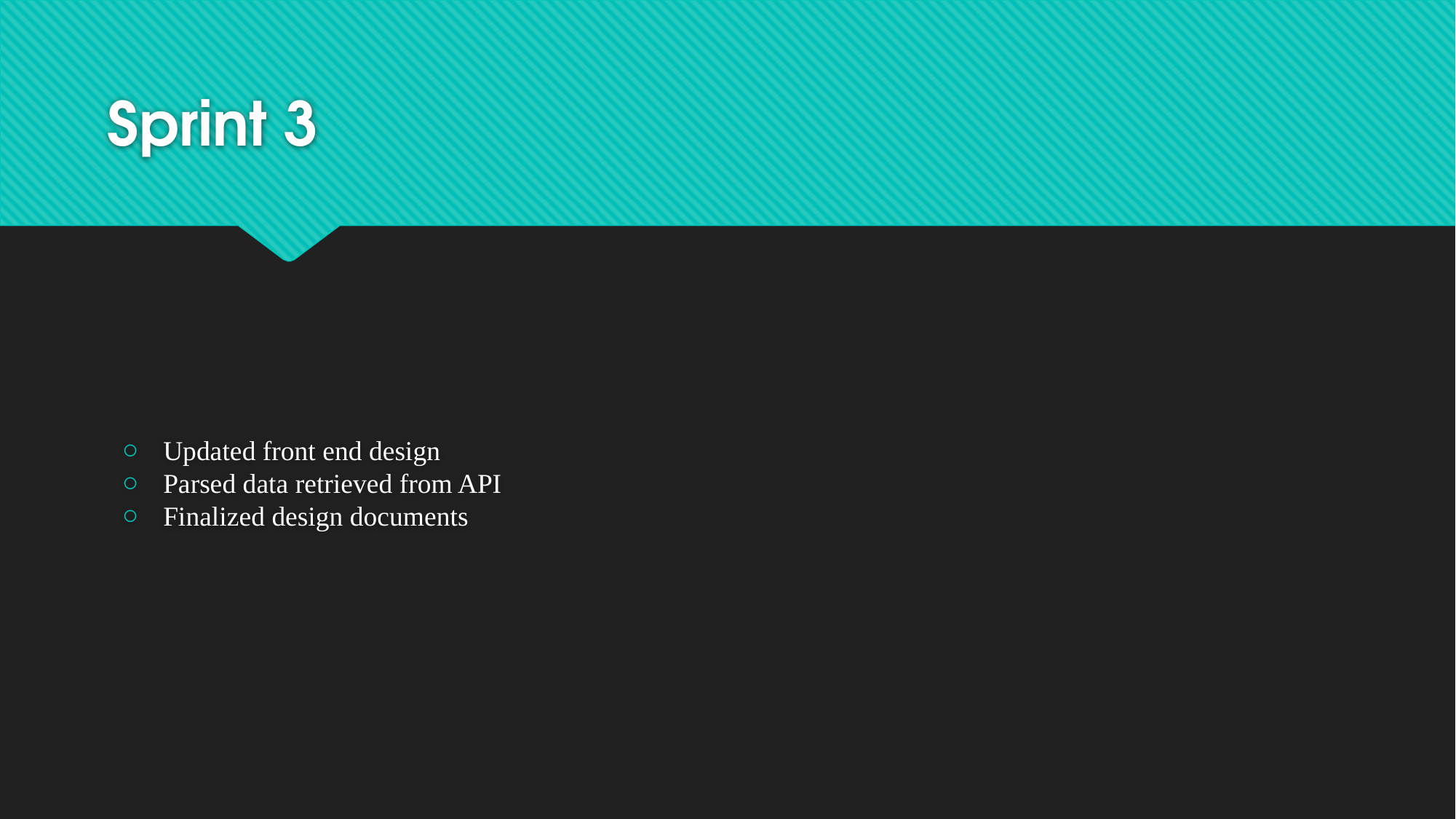

# Sprint 3
Updated front end design
Parsed data retrieved from API
Finalized design documents